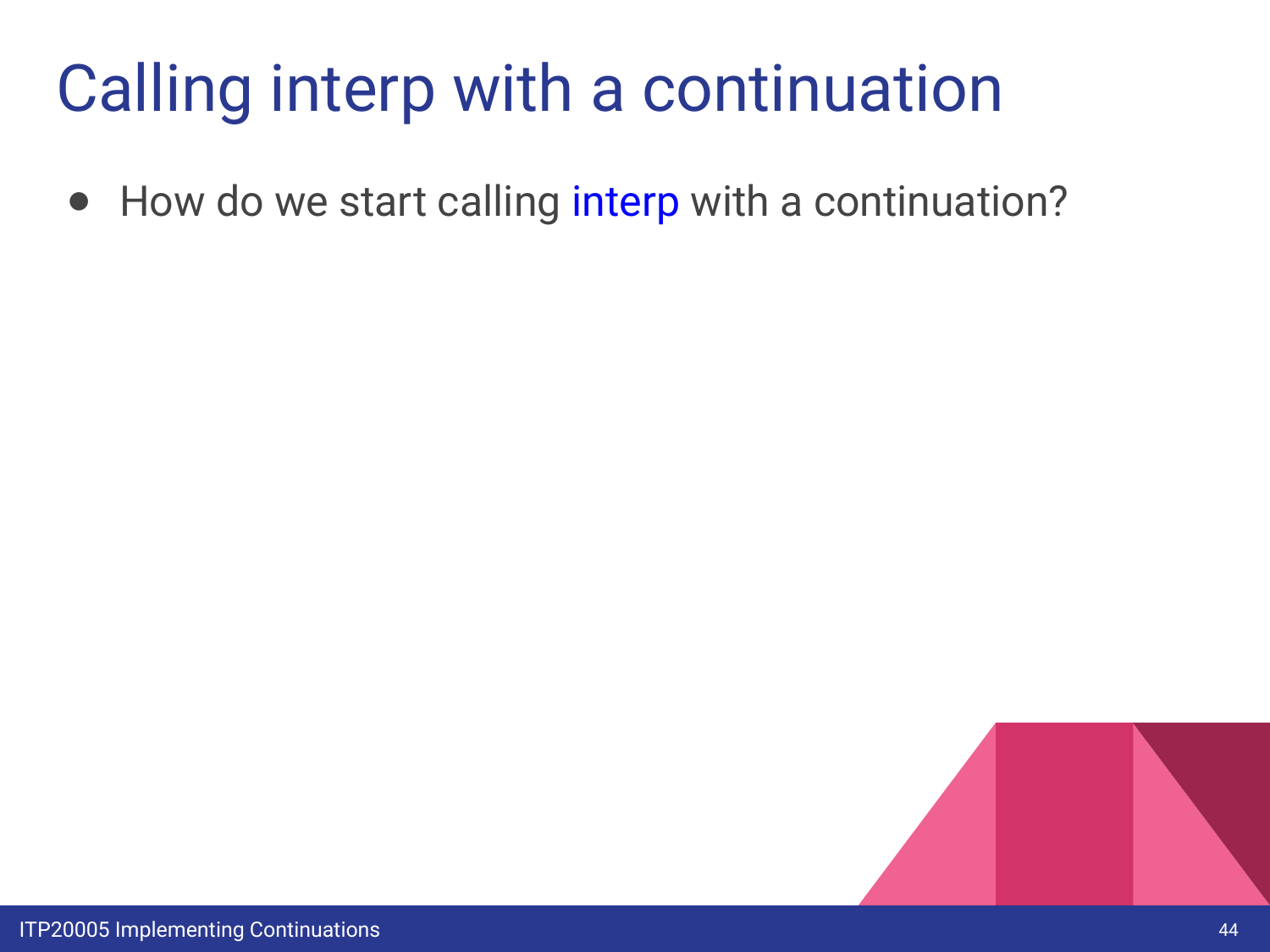

# Calling interp with a continuation
How do we start calling interp with a continuation?
44